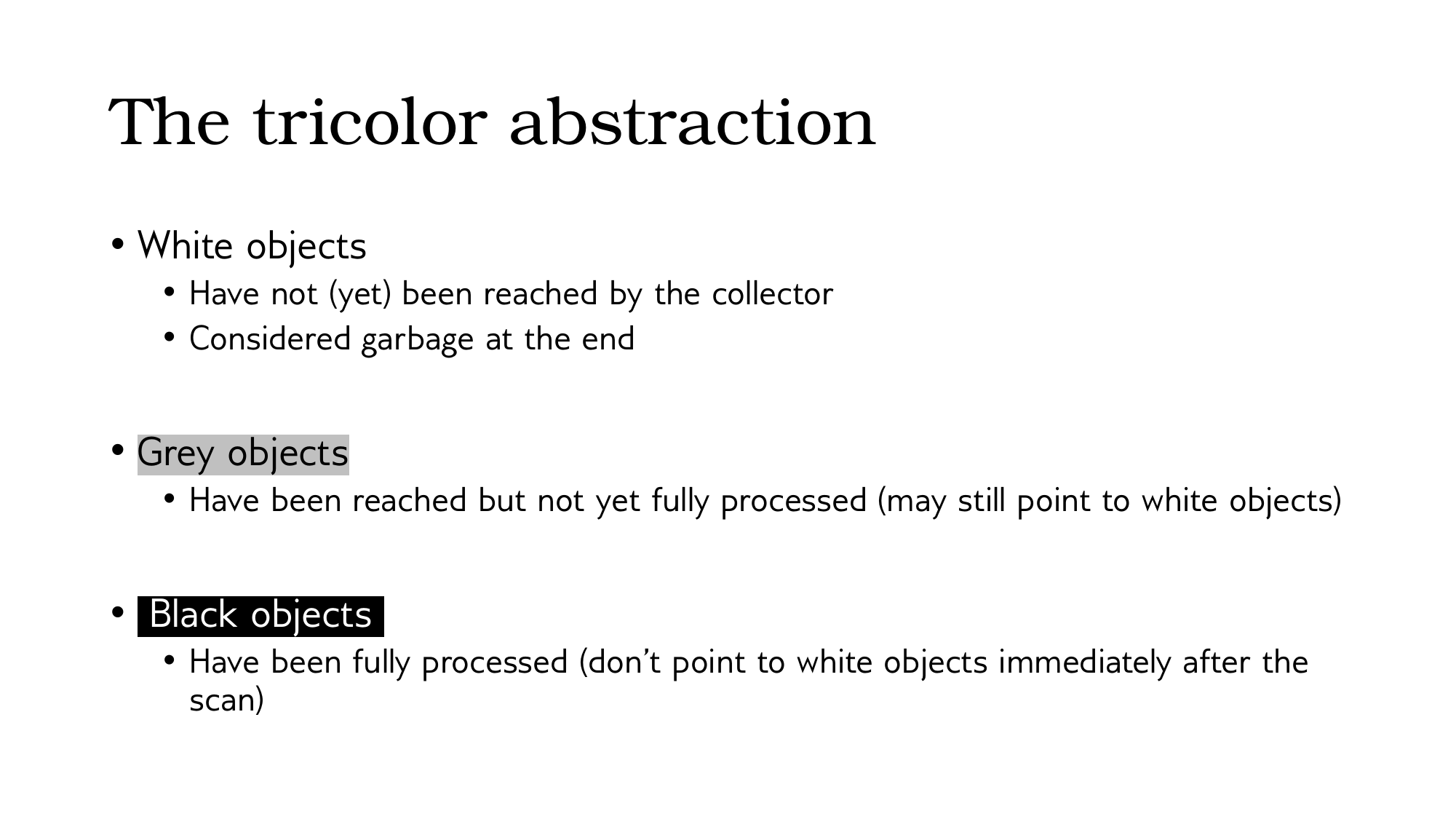

# The tricolor abstraction
White objects
Have not (yet) been reached by the collector
Considered garbage at the end

Grey objects
Have been reached but not yet fully processed (may still point to white objects)

 Black objects
Have been fully processed (don’t point to white objects immediately after the scan)